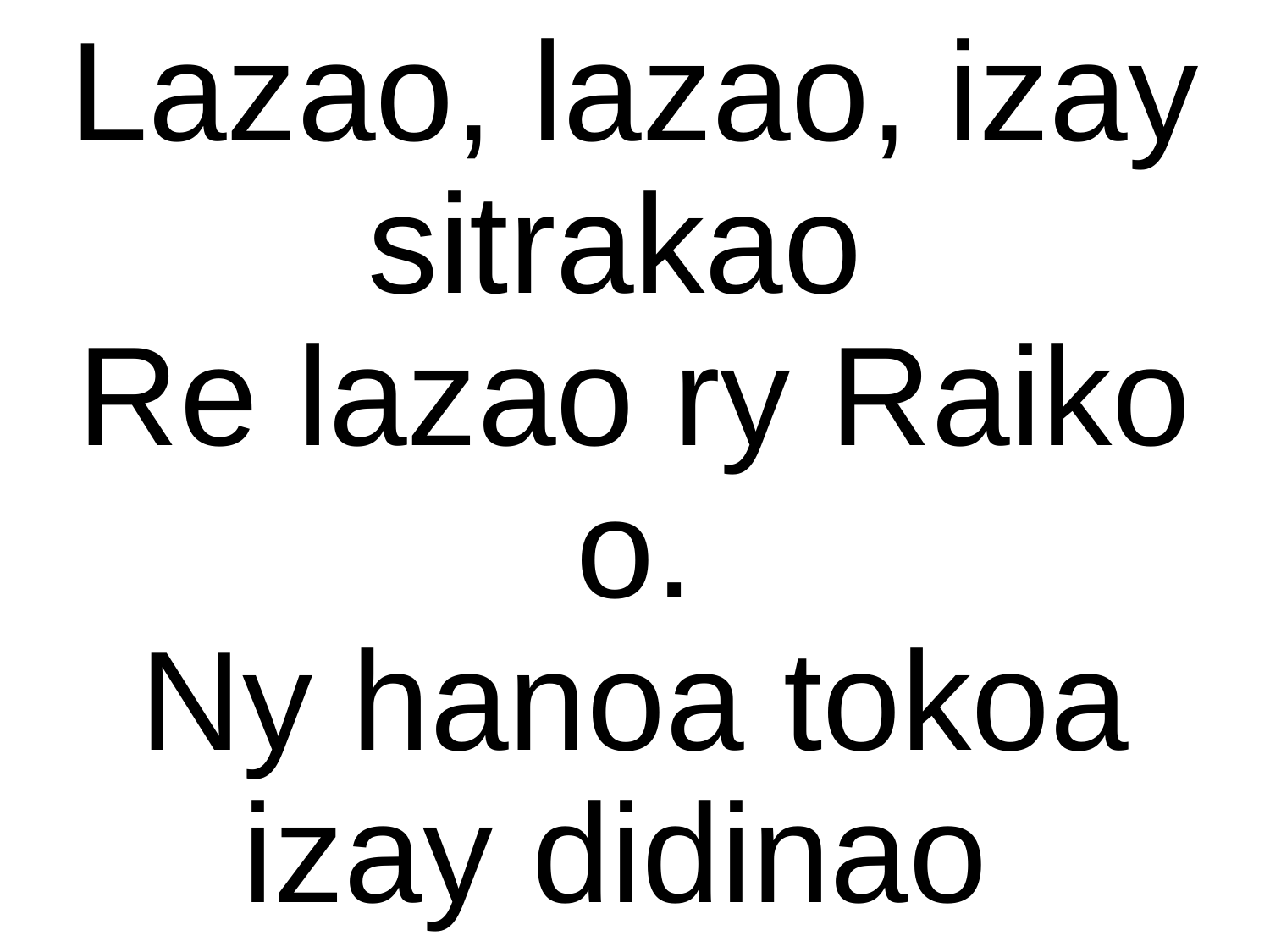

# Lazao, lazao, izay sitrakao Re lazao ry Raiko o. Ny hanoa tokoa izay didinao